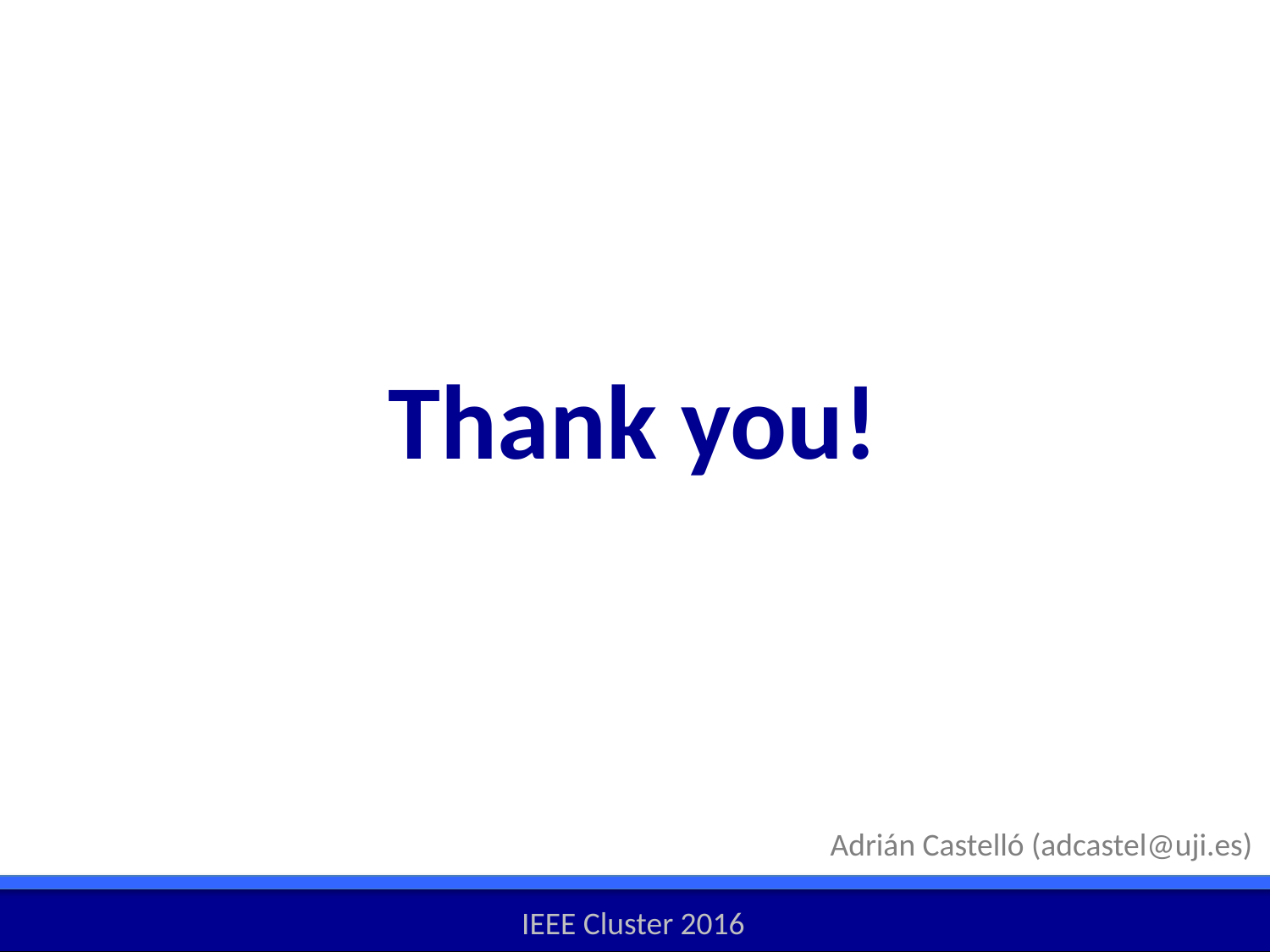

# Thank you!
Adrián Castelló (adcastel@uji.es)

IEEE Cluster 2016